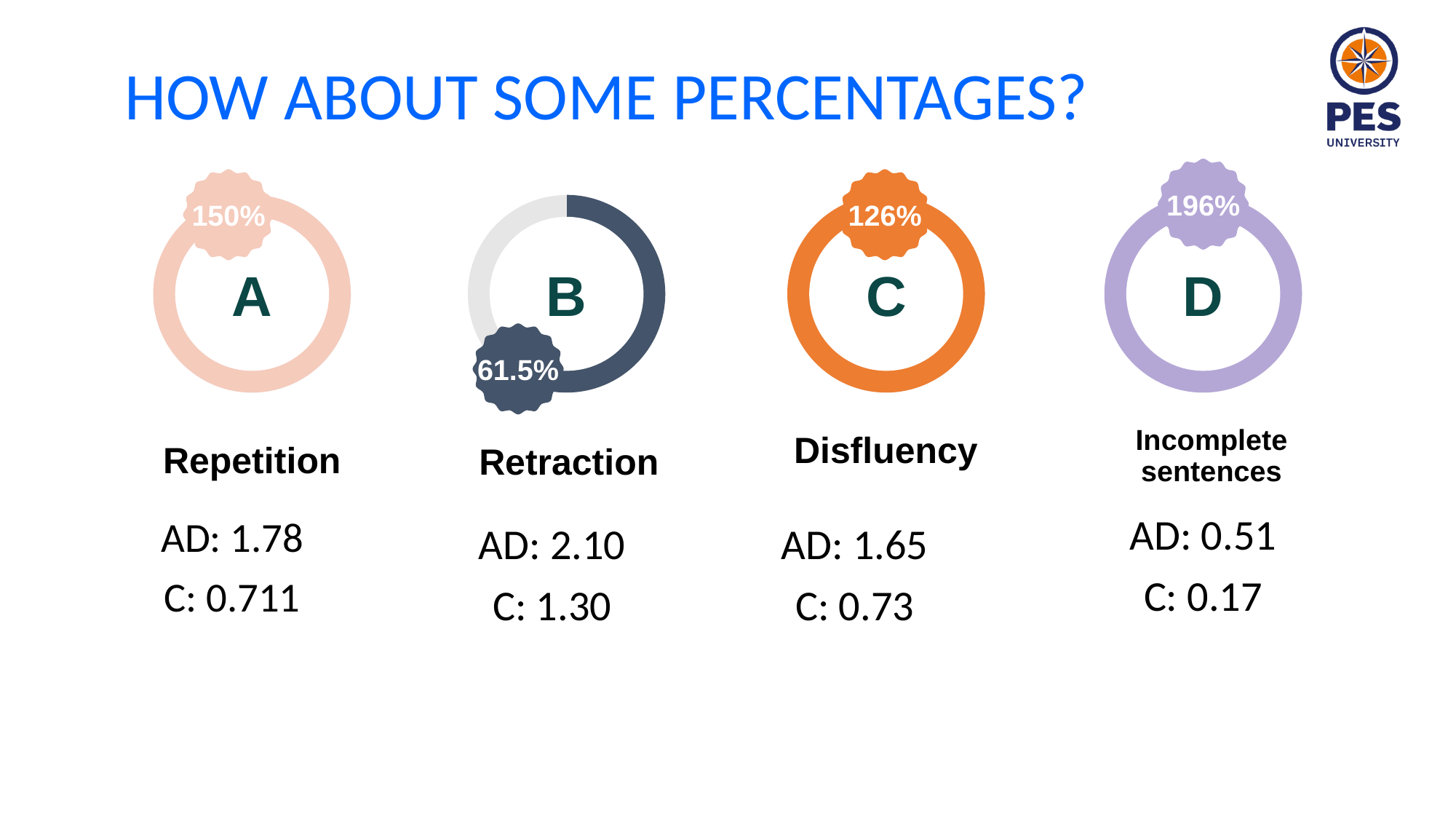

# HOW ABOUT SOME PERCENTAGES?
196%
150%
126%

A

B

C

D
61.5%
Incomplete sentences
Disfluency
Repetition
Retraction
AD: 0.51
C: 0.17

AD: 1.78
C: 0.711
AD: 2.10
C: 1.30

AD: 1.65
C: 0.73